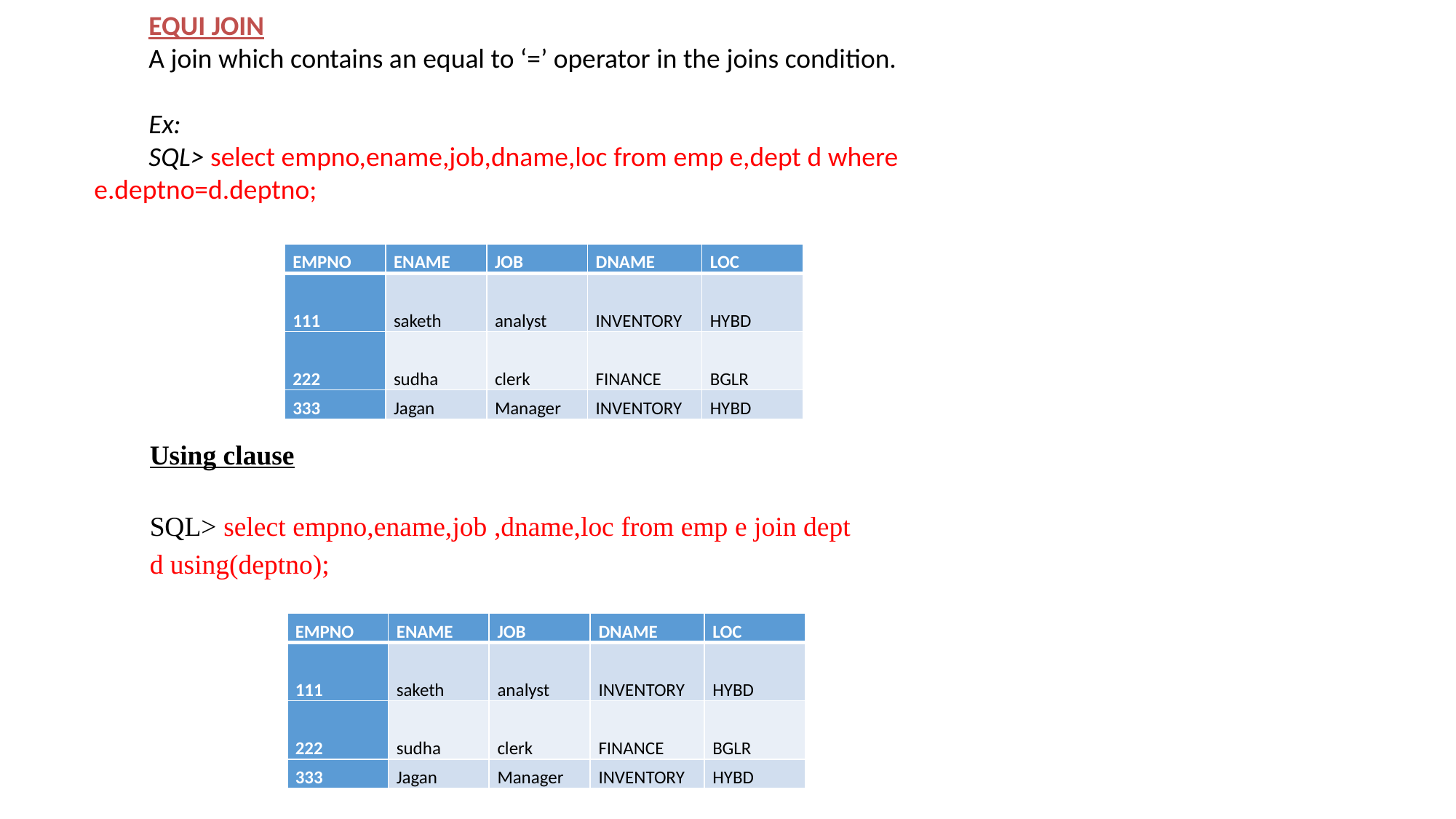

EQUI JOIN
A join which contains an equal to ‘=’ operator in the joins condition.

Ex:
SQL> select empno,ename,job,dname,loc from emp e,dept d where 	e.deptno=d.deptno;

| EMPNO | ENAME | JOB | DNAME | LOC |
| --- | --- | --- | --- | --- |
| 111 | saketh | analyst | INVENTORY | HYBD |
| 222 | sudha | clerk | FINANCE | BGLR |
| 333 | Jagan | Manager | INVENTORY | HYBD |
Using clause

SQL> select empno,ename,job ,dname,loc from emp e join dept d using(deptno);
| EMPNO | ENAME | JOB | DNAME | LOC |
| --- | --- | --- | --- | --- |
| 111 | saketh | analyst | INVENTORY | HYBD |
| 222 | sudha | clerk | FINANCE | BGLR |
| 333 | Jagan | Manager | INVENTORY | HYBD |